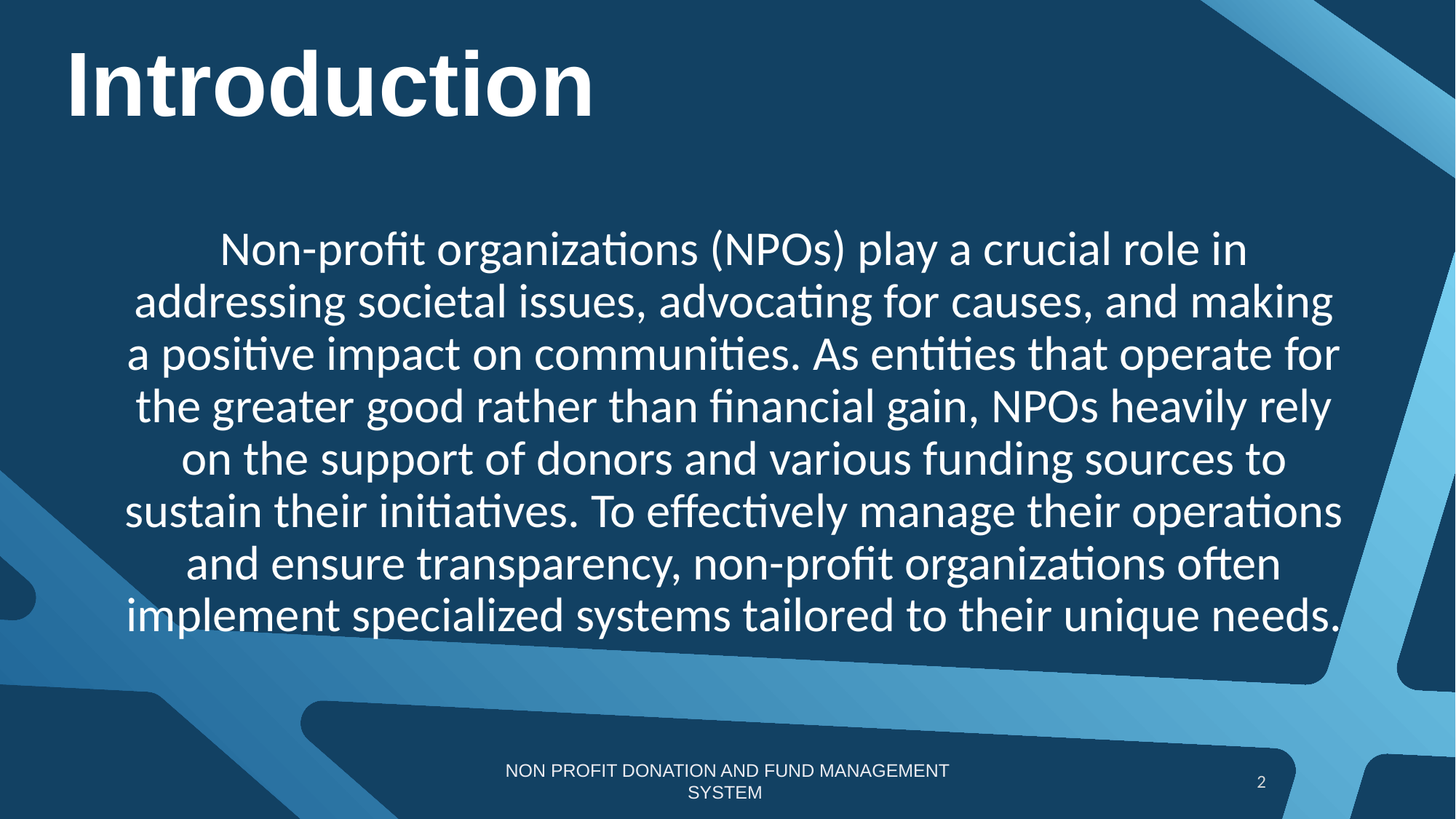

# Introduction
Non-profit organizations (NPOs) play a crucial role in addressing societal issues, advocating for causes, and making a positive impact on communities. As entities that operate for the greater good rather than financial gain, NPOs heavily rely on the support of donors and various funding sources to sustain their initiatives. To effectively manage their operations and ensure transparency, non-profit organizations often implement specialized systems tailored to their unique needs.
NON PROFIT DONATION AND FUND MANAGEMENT SYSTEM
2